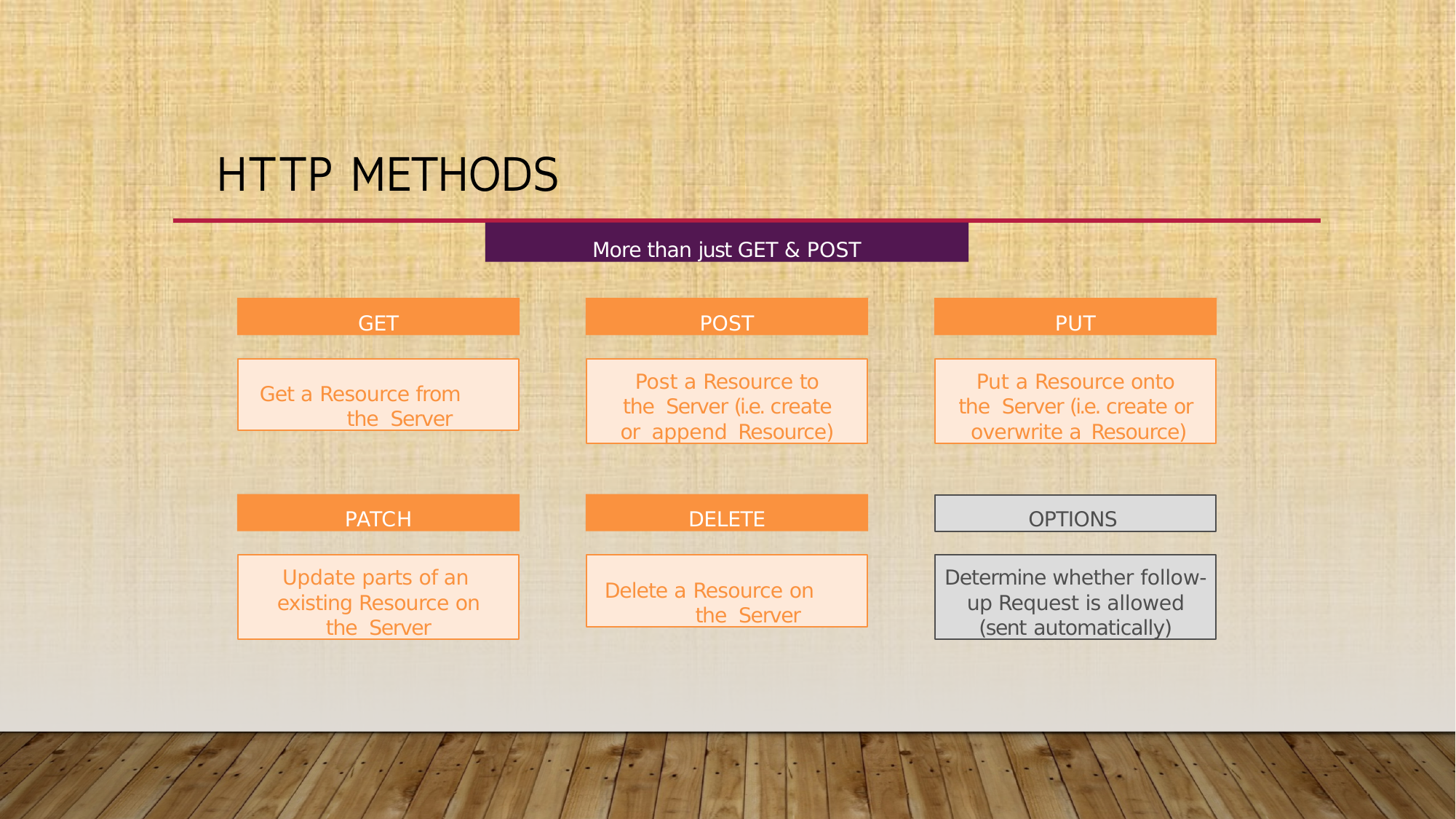

# Http Methods
More than just GET & POST
GET
POST
PUT
Get a Resource from the  Server
Post a Resource to the  Server (i.e. create or  append Resource)
Put a Resource onto the  Server (i.e. create or  overwrite a Resource)
PATCH
DELETE
OPTIONS
Delete a Resource on the  Server
Update parts of an  existing Resource on the  Server
Determine whether follow-  up Request is allowed  (sent automatically)